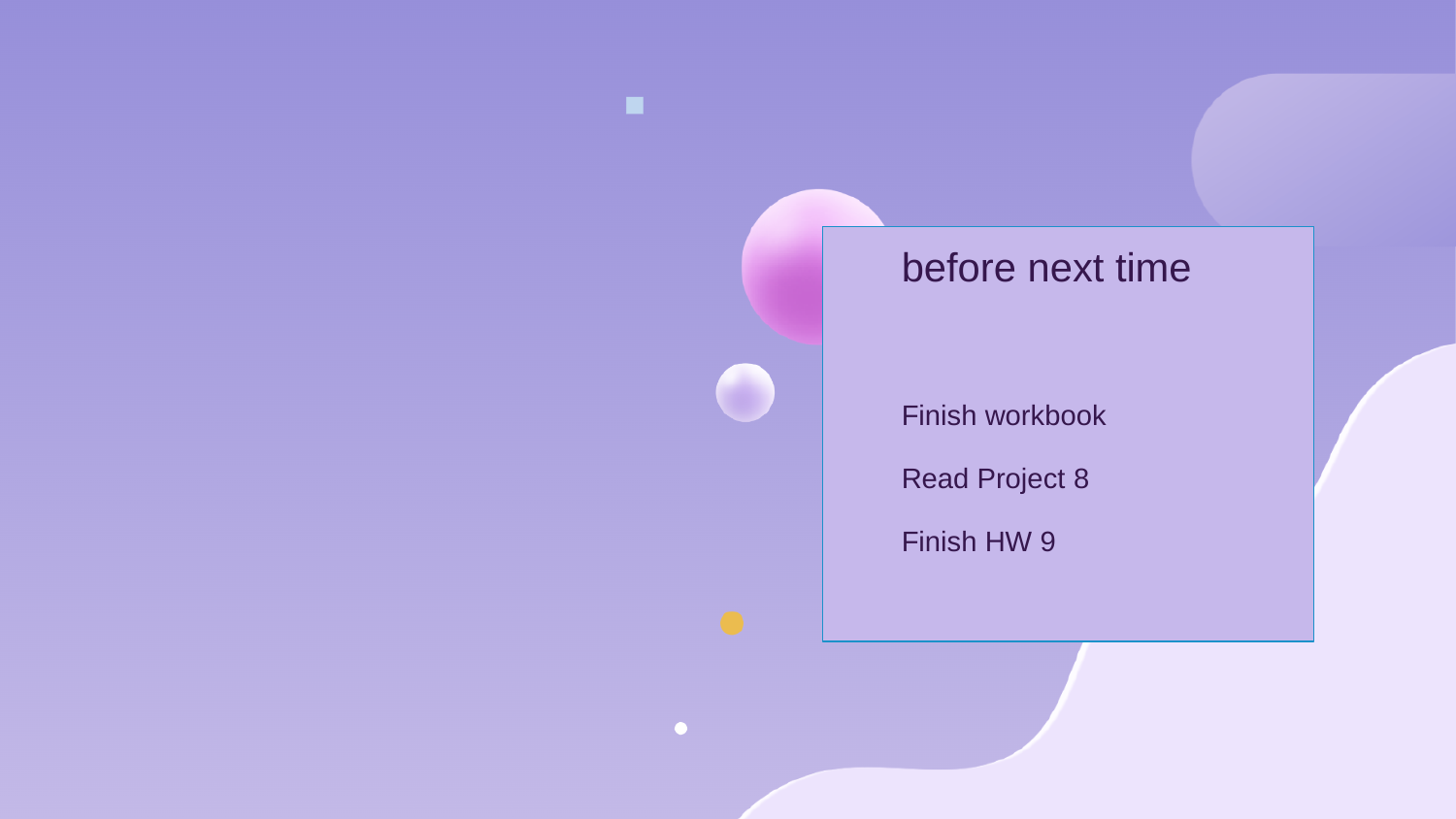

before next time
Finish workbook
Read Project 8
Finish HW 9